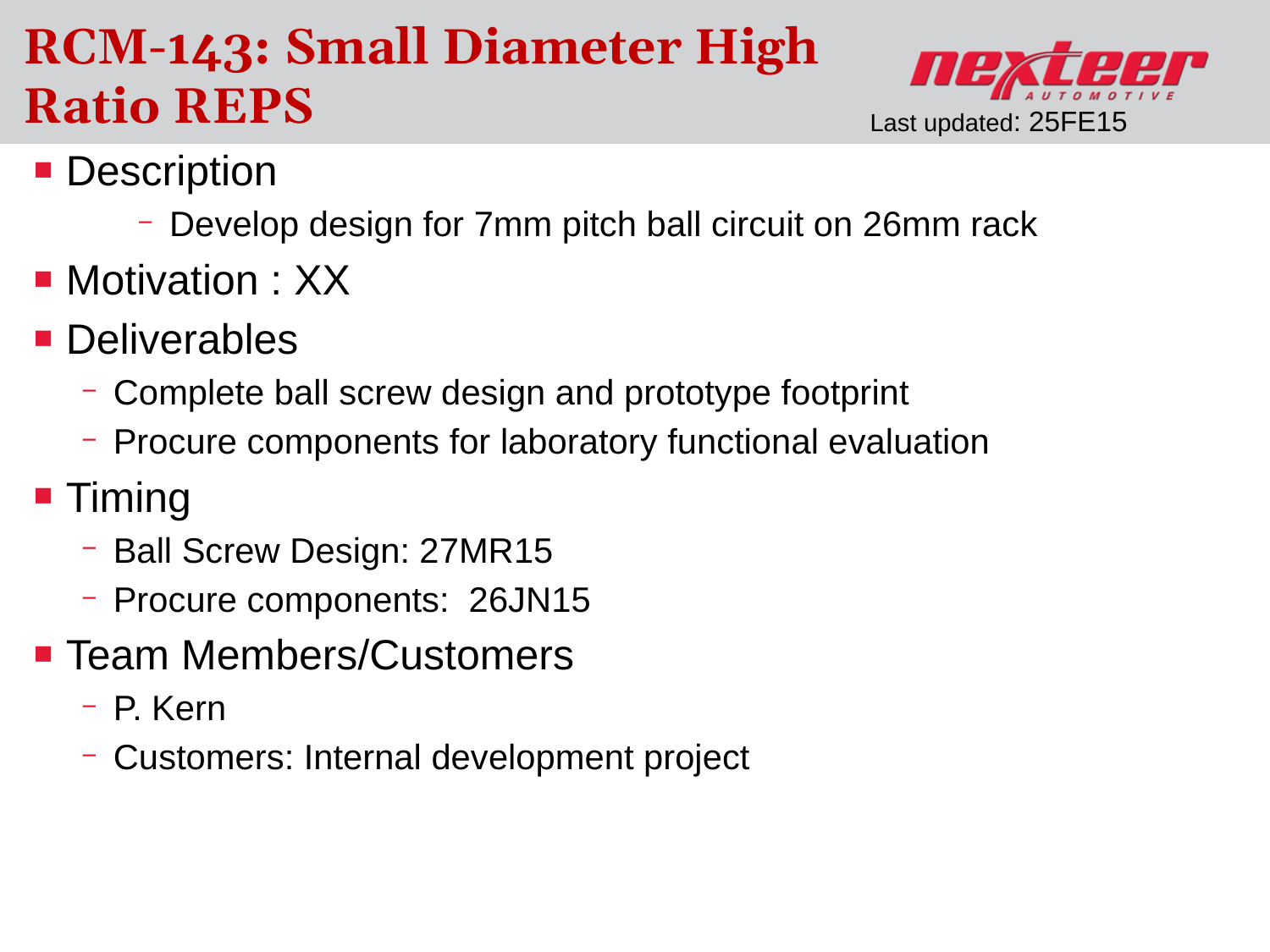

# RCM-143: Small Diameter High Ratio REPS
Last updated: 25FE15

Description
Develop design for 7mm pitch ball circuit on 26mm rack
Motivation : XX
Deliverables
Complete ball screw design and prototype footprint
Procure components for laboratory functional evaluation
Timing
Ball Screw Design: 27MR15
Procure components:  26JN15
Team Members/Customers
P. Kern
Customers: Internal development project